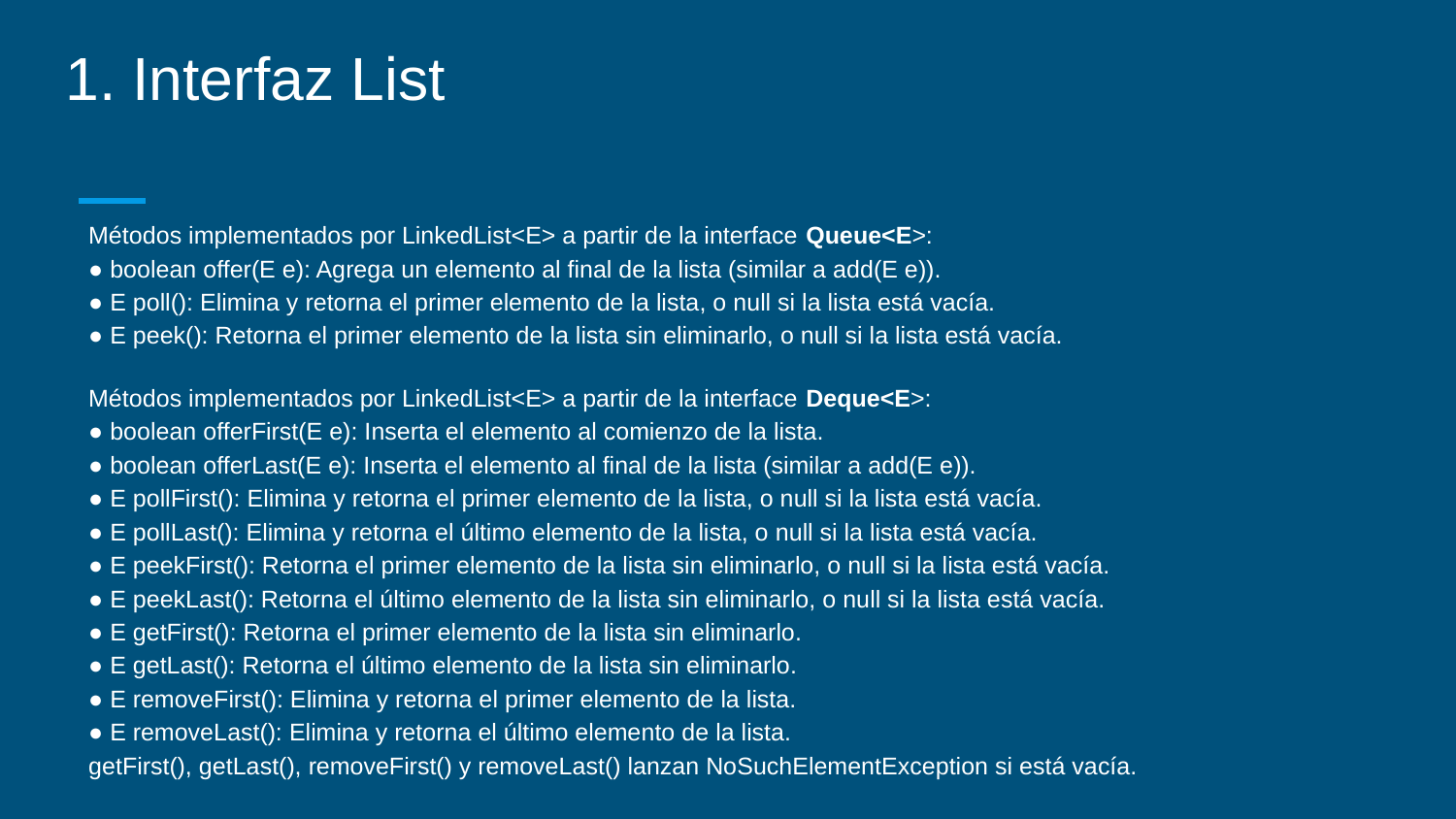

# 1. Interfaz List
Métodos implementados por LinkedList<E> a partir de la interface Queue<E>:
● boolean offer(E e): Agrega un elemento al final de la lista (similar a add(E e)).
● E poll(): Elimina y retorna el primer elemento de la lista, o null si la lista está vacía.
● E peek(): Retorna el primer elemento de la lista sin eliminarlo, o null si la lista está vacía.
Métodos implementados por LinkedList<E> a partir de la interface Deque<E>:
● boolean offerFirst(E e): Inserta el elemento al comienzo de la lista.
● boolean offerLast(E e): Inserta el elemento al final de la lista (similar a add(E e)).
● E pollFirst(): Elimina y retorna el primer elemento de la lista, o null si la lista está vacía.
● E pollLast(): Elimina y retorna el último elemento de la lista, o null si la lista está vacía.
● E peekFirst(): Retorna el primer elemento de la lista sin eliminarlo, o null si la lista está vacía.
● E peekLast(): Retorna el último elemento de la lista sin eliminarlo, o null si la lista está vacía.
● E getFirst(): Retorna el primer elemento de la lista sin eliminarlo.
● E getLast(): Retorna el último elemento de la lista sin eliminarlo.
● E removeFirst(): Elimina y retorna el primer elemento de la lista.
● E removeLast(): Elimina y retorna el último elemento de la lista.
getFirst(), getLast(), removeFirst() y removeLast() lanzan NoSuchElementException si está vacía.